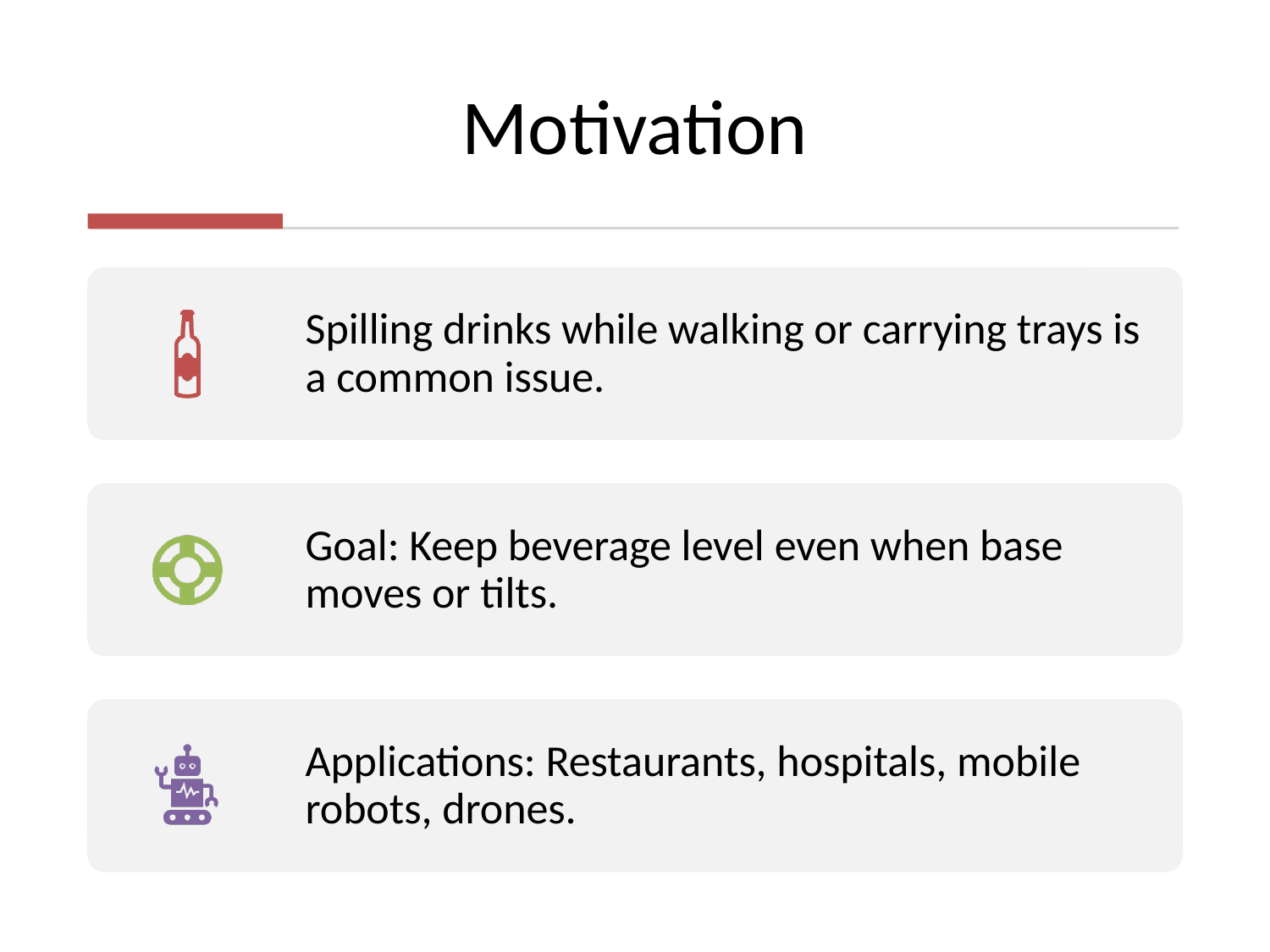

# Motivation

Spilling drinks while walking or carrying trays is a common issue.
Goal: Keep beverage level even when base moves or tilts.
Applications: Restaurants, hospitals, mobile robots, drones.